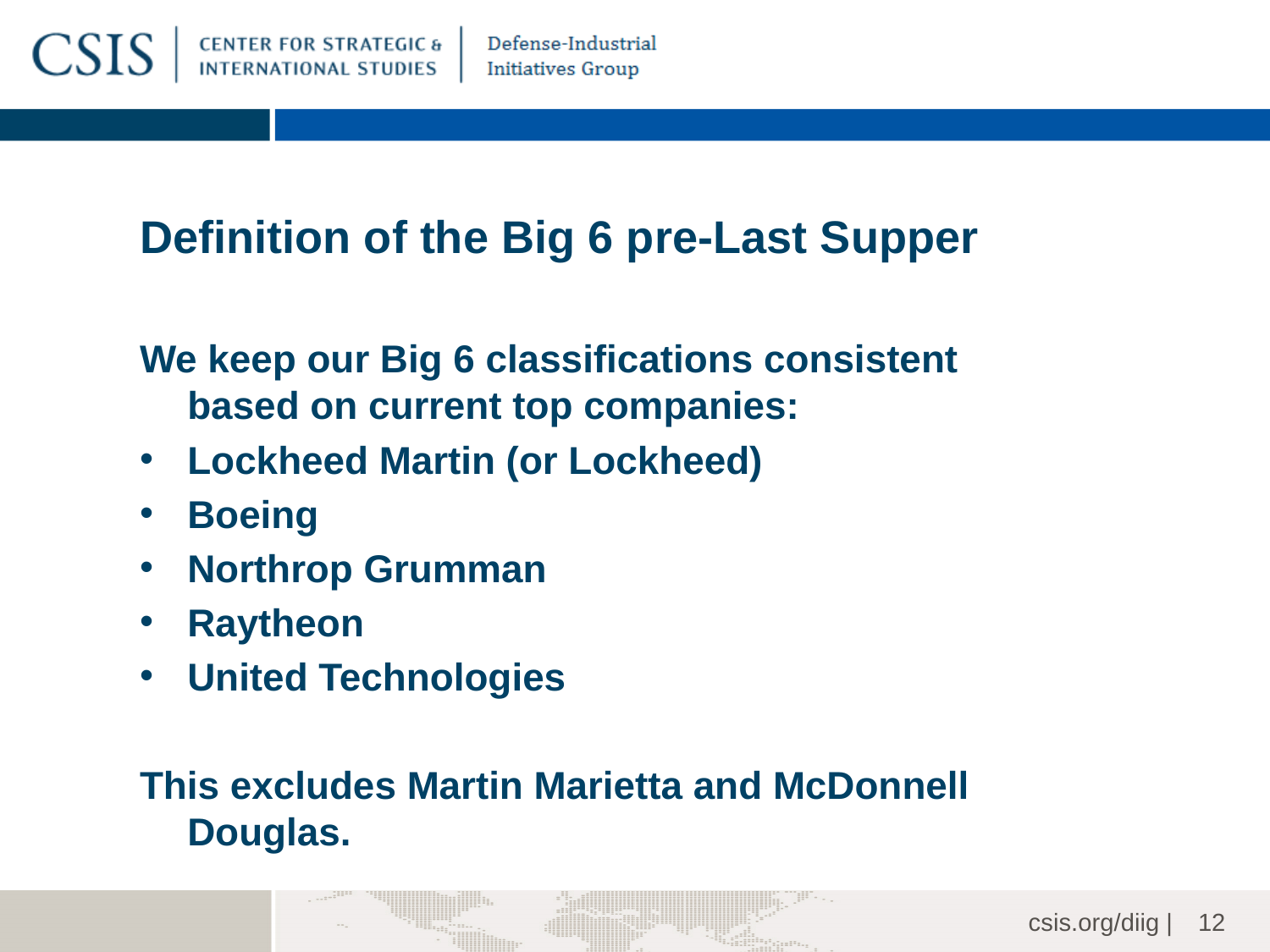

# Definition of the Big 6 pre-Last Supper
We keep our Big 6 classifications consistent based on current top companies:
Lockheed Martin (or Lockheed)
Boeing
Northrop Grumman
Raytheon
United Technologies

This excludes Martin Marietta and McDonnell Douglas.
12